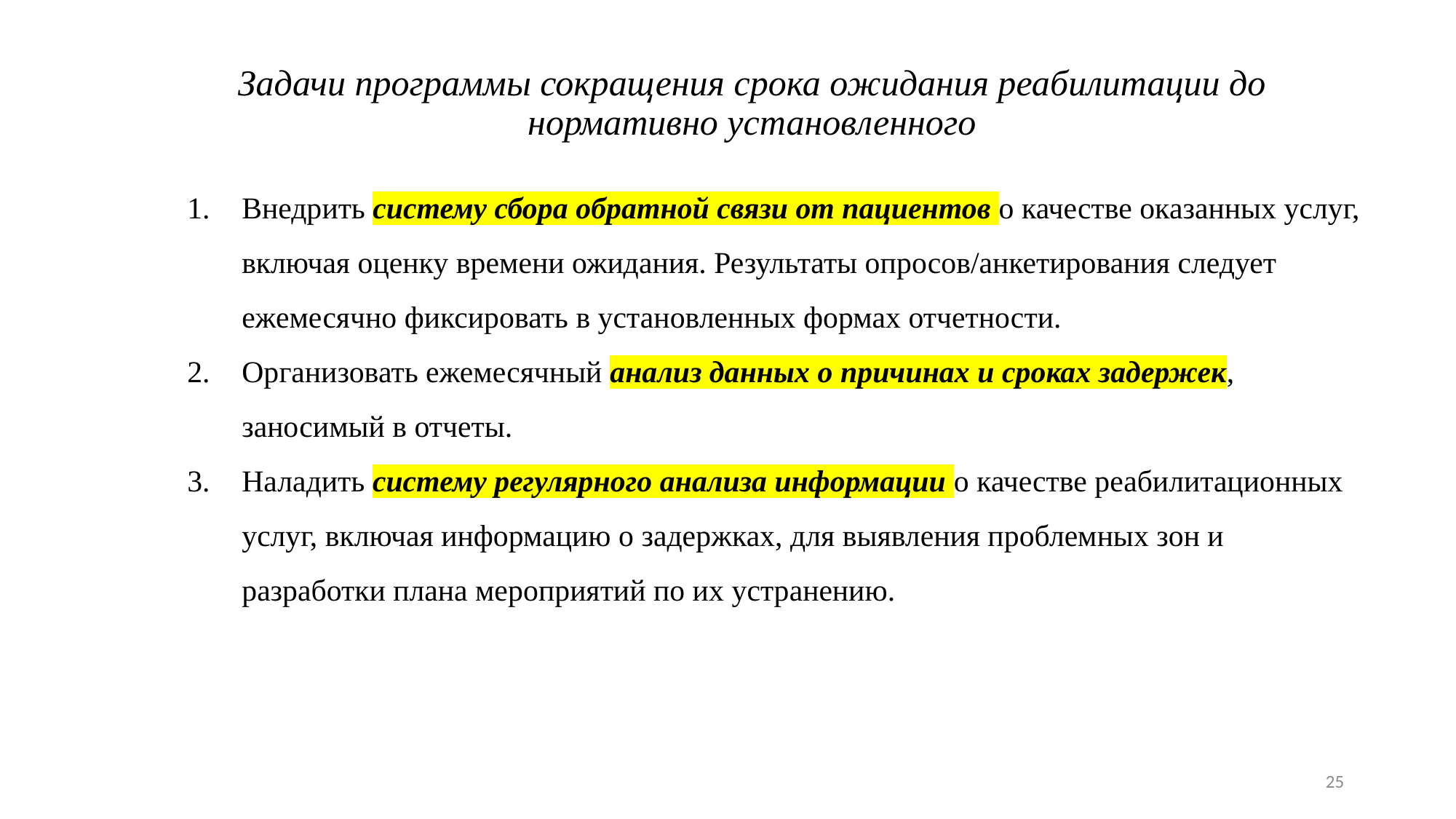

# Задачи программы сокращения срока ожидания реабилитации до нормативно установленного
Внедрить систему сбора обратной связи от пациентов о качестве оказанных услуг, включая оценку времени ожидания. Результаты опросов/анкетирования следует ежемесячно фиксировать в установленных формах отчетности.
Организовать ежемесячный анализ данных о причинах и сроках задержек, заносимый в отчеты.
Наладить систему регулярного анализа информации о качестве реабилитационных услуг, включая информацию о задержках, для выявления проблемных зон и разработки плана мероприятий по их устранению.
25